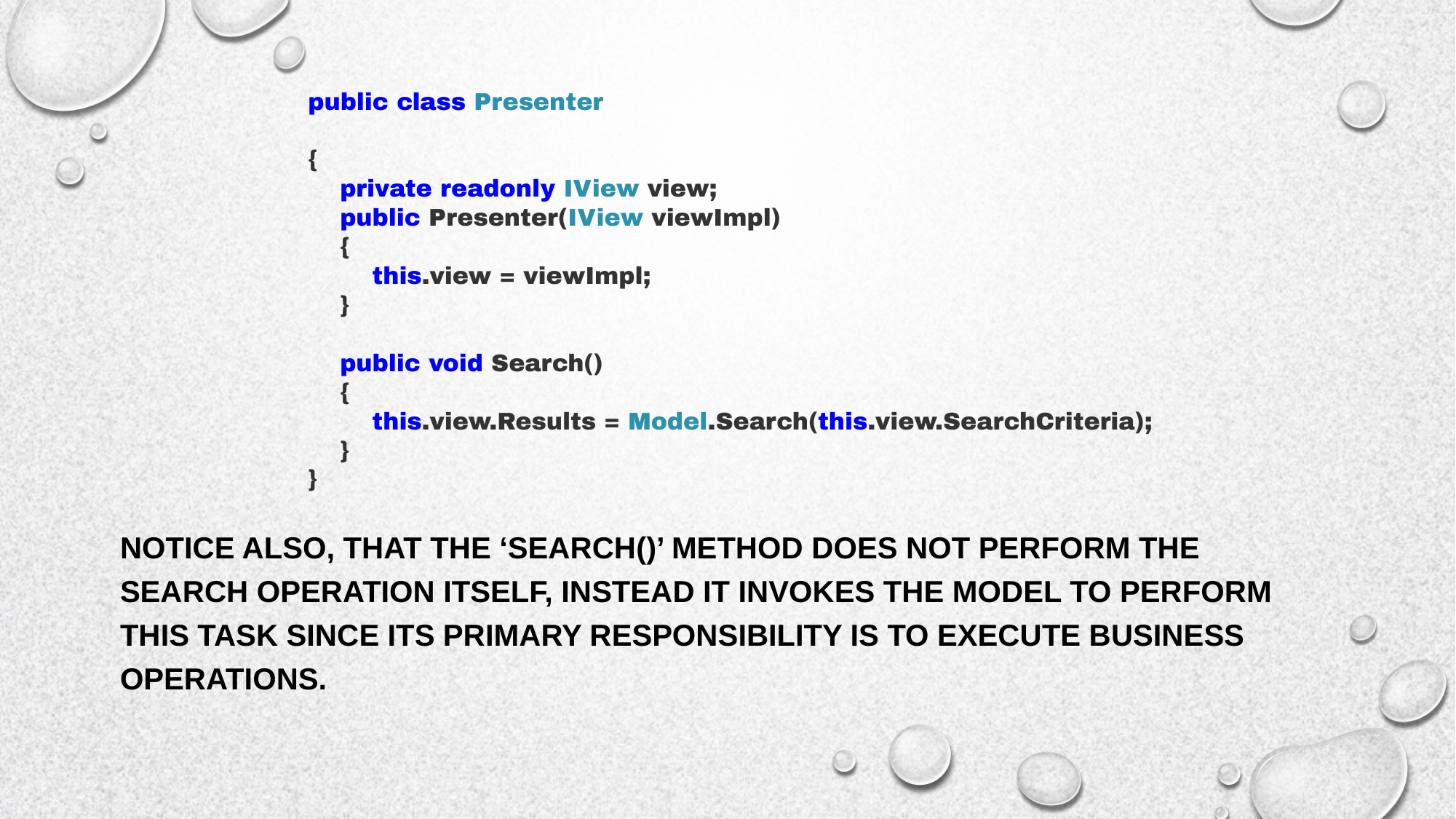

# public class Presenter
    {
        private readonly IView view;
        public Presenter(IView viewImpl)
        {
            this.view = viewImpl;
        }
        public void Search()
        {
            this.view.Results = Model.Search(this.view.SearchCriteria);
        }
    }

Notice also, that the ‘Search()’ method does not perform the Search operation itself, instead it invokes the Model to perform this task since its primary responsibility is to execute business operations.